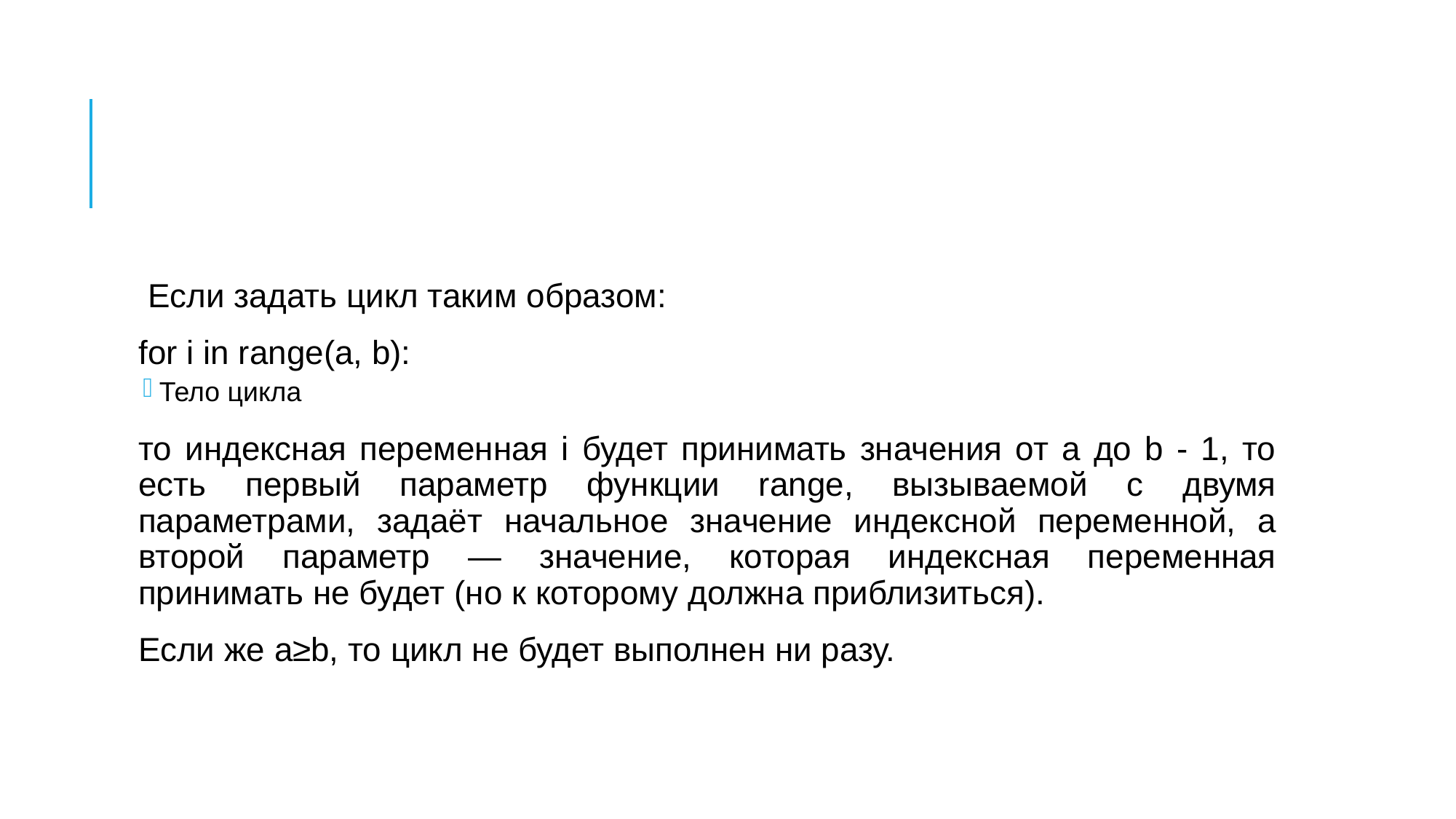

#
 Если задать цикл таким образом:
for i in range(a, b):
Тело цикла
то индексная переменная i будет принимать значения от a до b - 1, то есть первый параметр функции range, вызываемой с двумя параметрами, задаёт начальное значение индексной переменной, а второй параметр — значение, которая индексная переменная принимать не будет (но к которому должна приблизиться).
Если же a≥b, то цикл не будет выполнен ни разу.